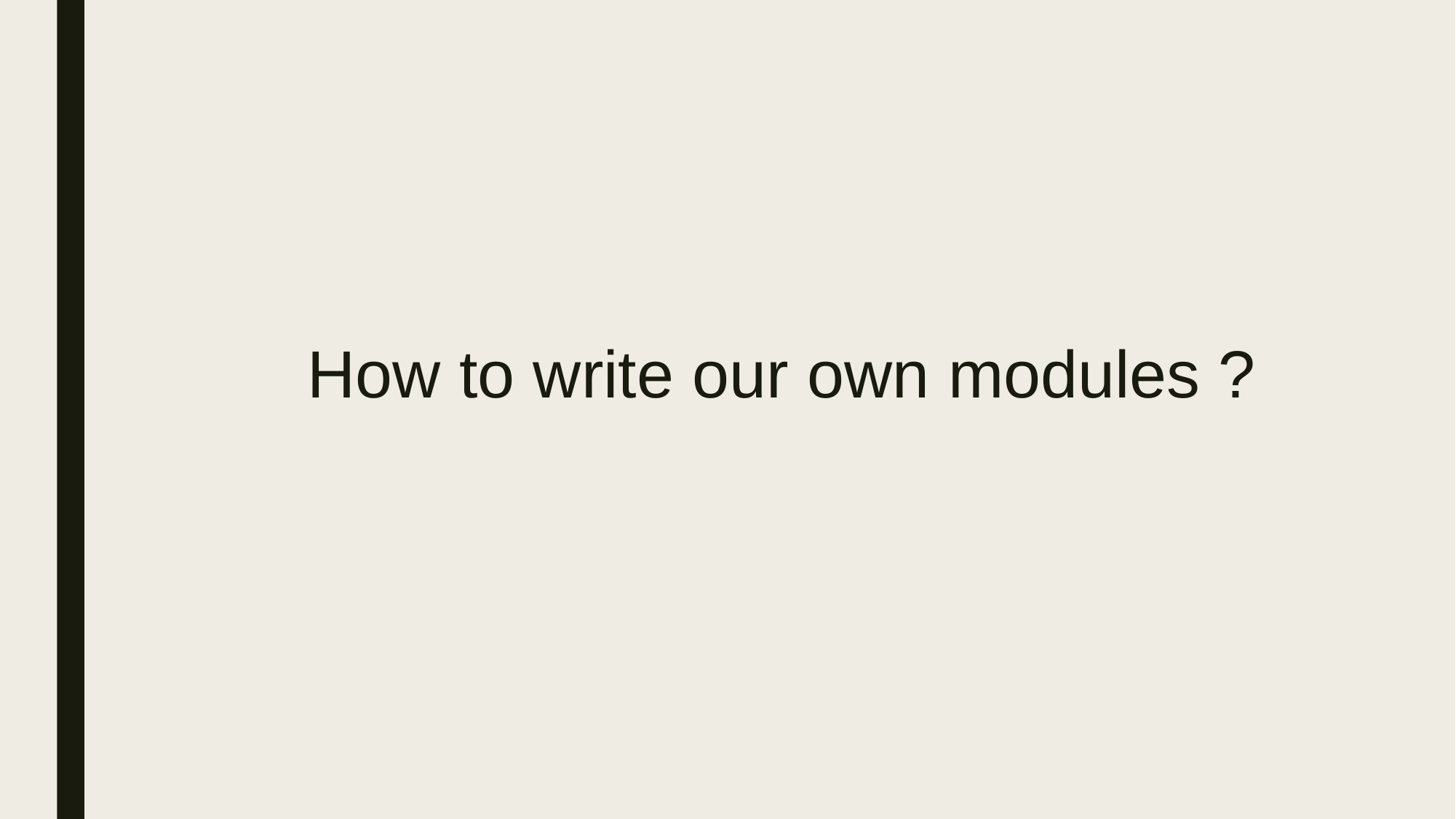

# How to write our own modules ?